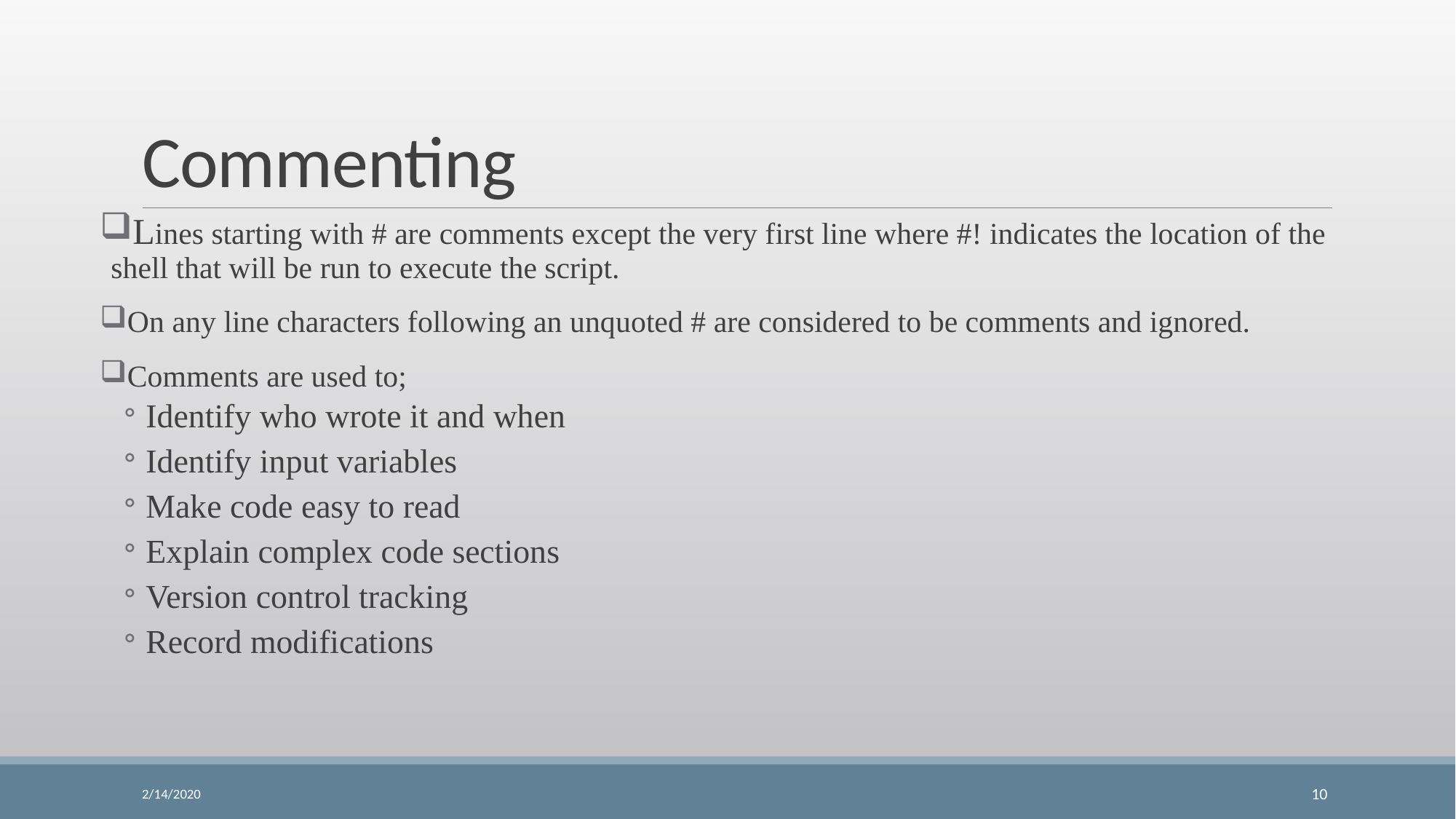

# Commenting
Lines starting with # are comments except the very first line where #! indicates the location of the shell that will be run to execute the script.
On any line characters following an unquoted # are considered to be comments and ignored.
Comments are used to;
Identify who wrote it and when
Identify input variables
Make code easy to read
Explain complex code sections
Version control tracking
Record modifications
2/14/2020
10